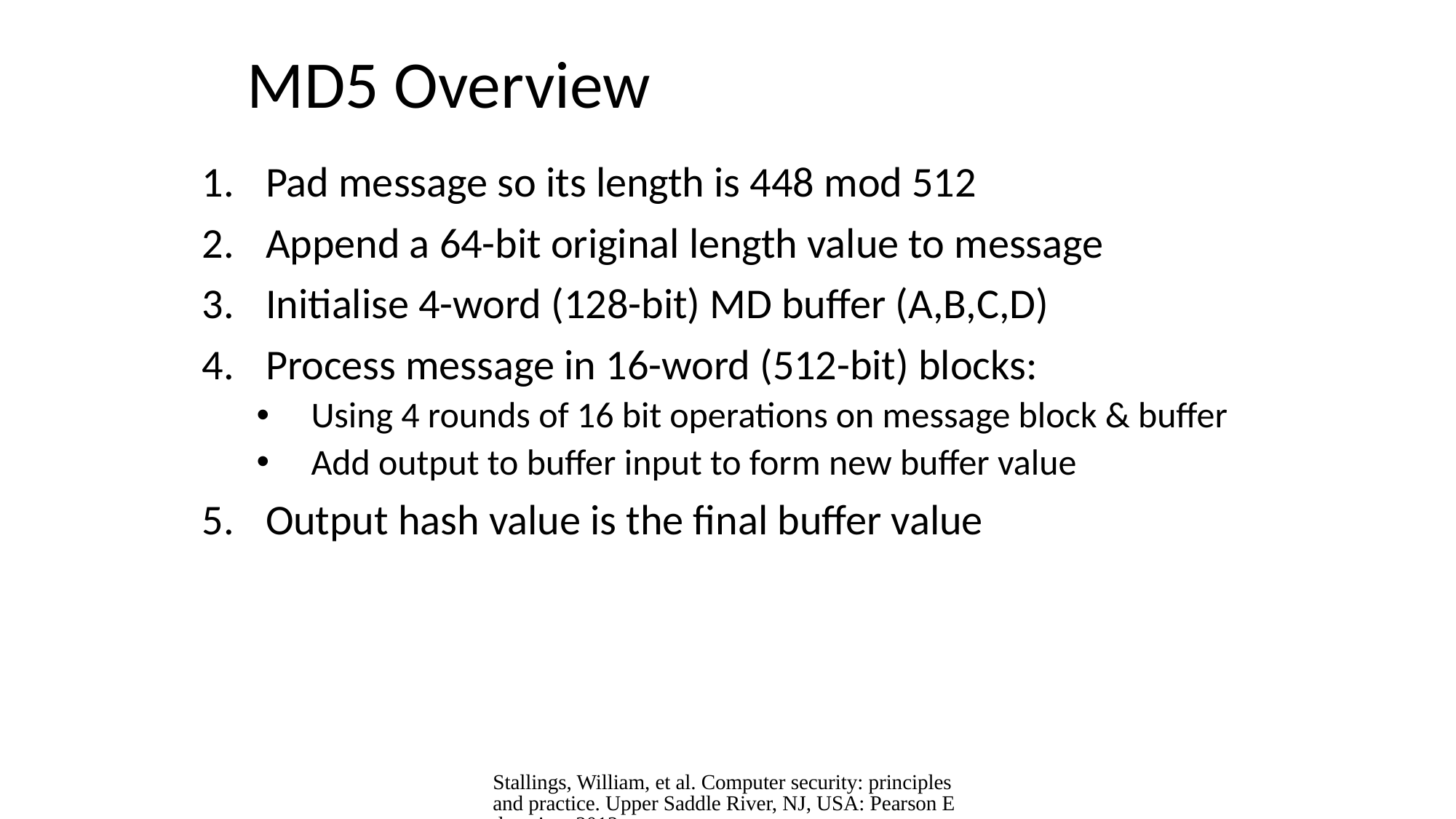

# MD5 Overview
Pad message so its length is 448 mod 512
Append a 64-bit original length value to message
Initialise 4-word (128-bit) MD buffer (A,B,C,D)
Process message in 16-word (512-bit) blocks:
Using 4 rounds of 16 bit operations on message block & buffer
Add output to buffer input to form new buffer value
Output hash value is the final buffer value
Stallings, William, et al. Computer security: principles and practice. Upper Saddle River, NJ, USA: Pearson Education, 2012.